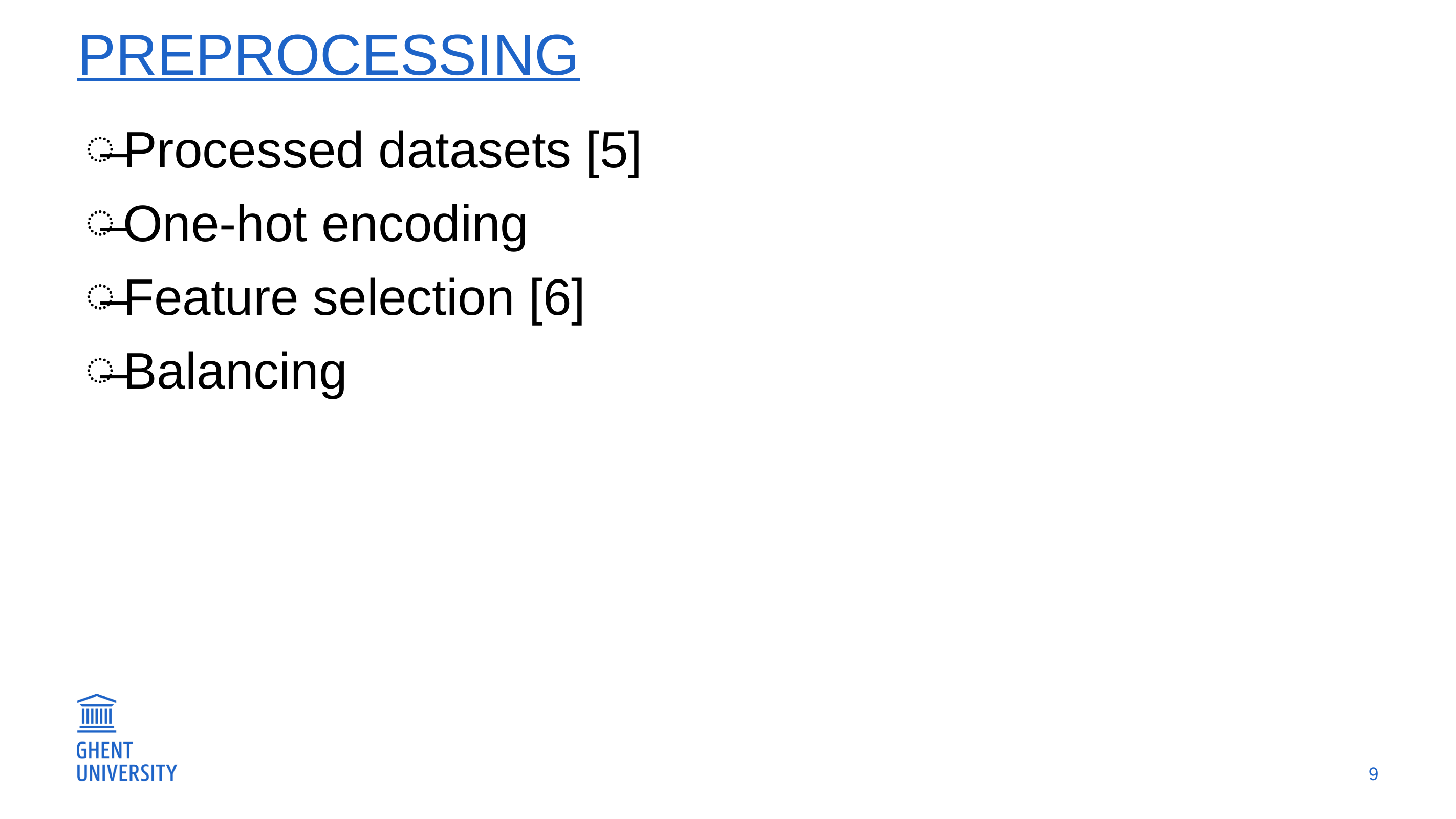

# Preprocessing
Processed datasets [5]
One-hot encoding
Feature selection [6]
Balancing
9